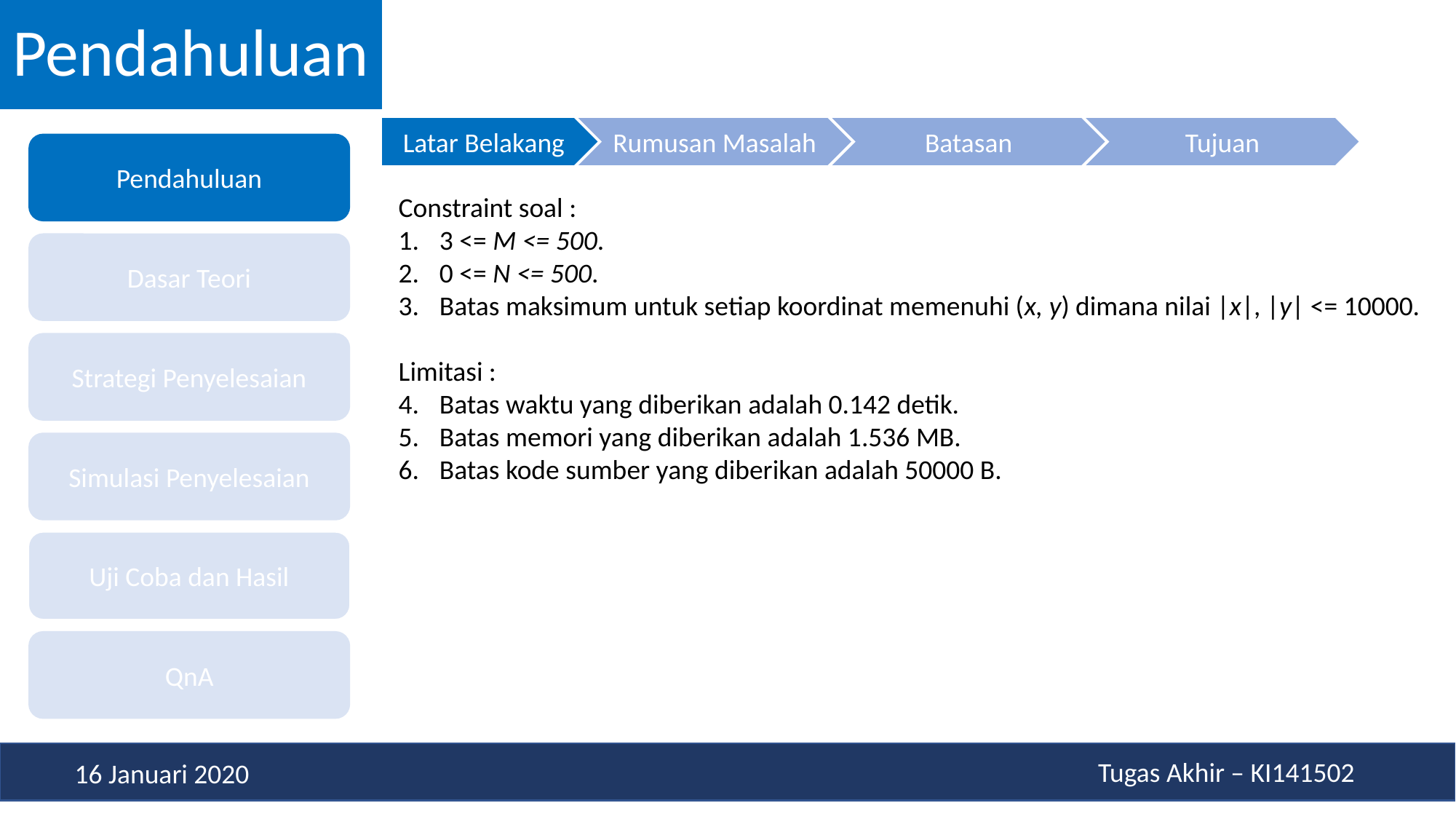

# Pendahuluan
Latar Belakang
Rumusan Masalah
Batasan
Tujuan
Pendahuluan
Constraint soal :
3 <= M <= 500.
0 <= N <= 500.
Batas maksimum untuk setiap koordinat memenuhi (x, y) dimana nilai |x|, |y| <= 10000.

Limitasi :
Batas waktu yang diberikan adalah 0.142 detik.
Batas memori yang diberikan adalah 1.536 MB.
Batas kode sumber yang diberikan adalah 50000 B.

Dasar Teori
Strategi Penyelesaian
Simulasi Penyelesaian
Uji Coba dan Hasil
QnA

Tugas Akhir – KI141502
16 Januari 2020